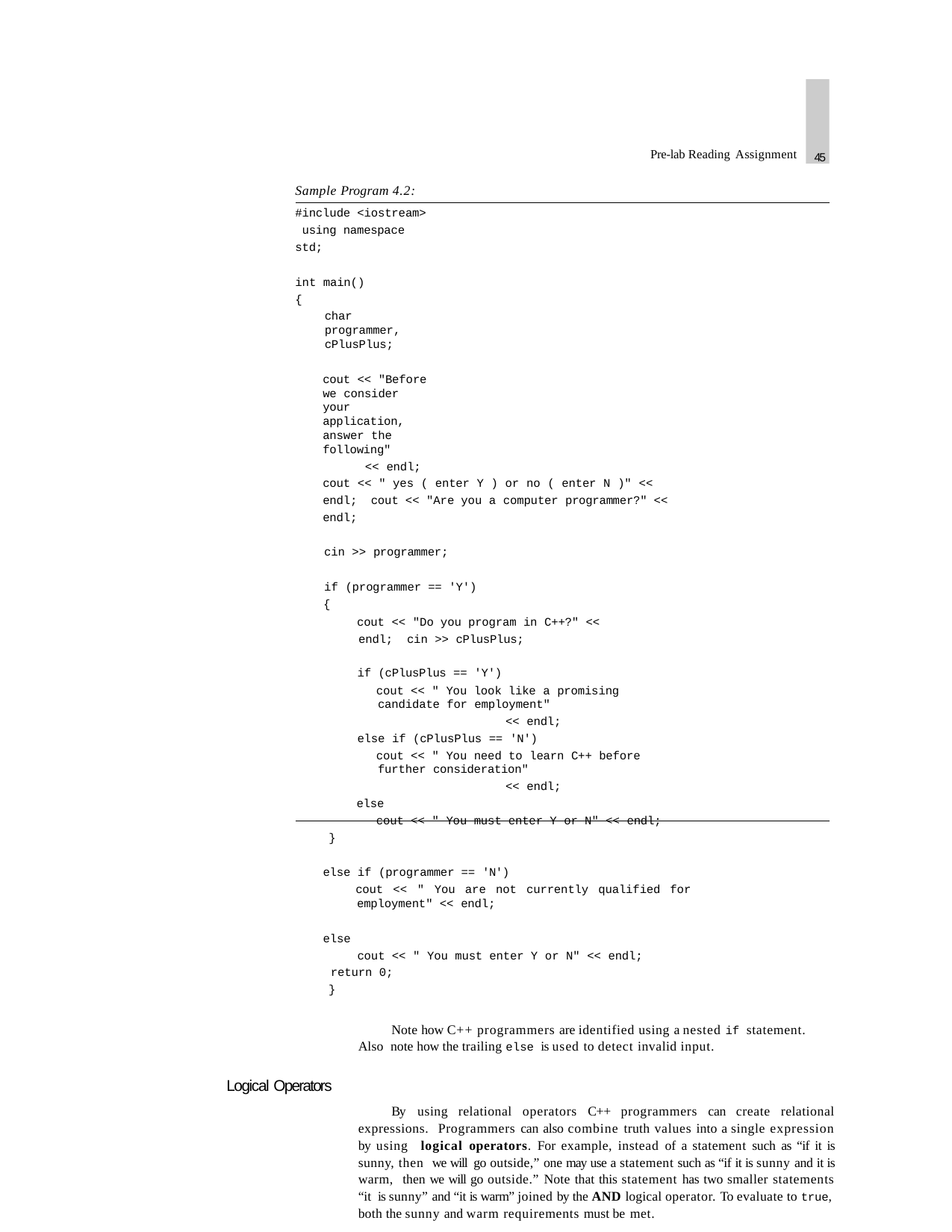

45
Pre-lab Reading Assignment
Sample Program 4.2:
#include <iostream>  using namespace std;

int main()
{
char programmer, cPlusPlus;

cout << "Before we consider your application, answer the following"
<< endl;
cout << " yes ( enter Y ) or no ( enter N )" << endl;  cout << "Are you a computer programmer?" << endl;

cin >> programmer;

if (programmer == 'Y')
{
cout << "Do you program in C++?" << endl;  cin >> cPlusPlus;

if (cPlusPlus == 'Y')
cout << " You look like a promising candidate for employment"
<< endl;
else if (cPlusPlus == 'N')
cout << " You need to learn C++ before further consideration"
<< endl;
else
cout << " You must enter Y or N" << endl;
}

else if (programmer == 'N')
cout << " You are not currently qualified for employment" << endl;

else
cout << " You must enter Y or N" << endl;  return 0;
}

Note how C++ programmers are identified using a nested if statement. Also  note how the trailing else is used to detect invalid input.

Logical Operators
By using relational operators C++ programmers can create relational expressions.  Programmers can also combine truth values into a single expression by using  logical operators. For example, instead of a statement such as “if it is sunny, then  we will  go outside,” one may use a statement such as “if it is sunny and it is warm,  then we will go outside.” Note that this statement has two smaller statements “it  is sunny” and “it is warm” joined by the AND logical operator. To evaluate to true,  both the sunny and warm requirements must be met.